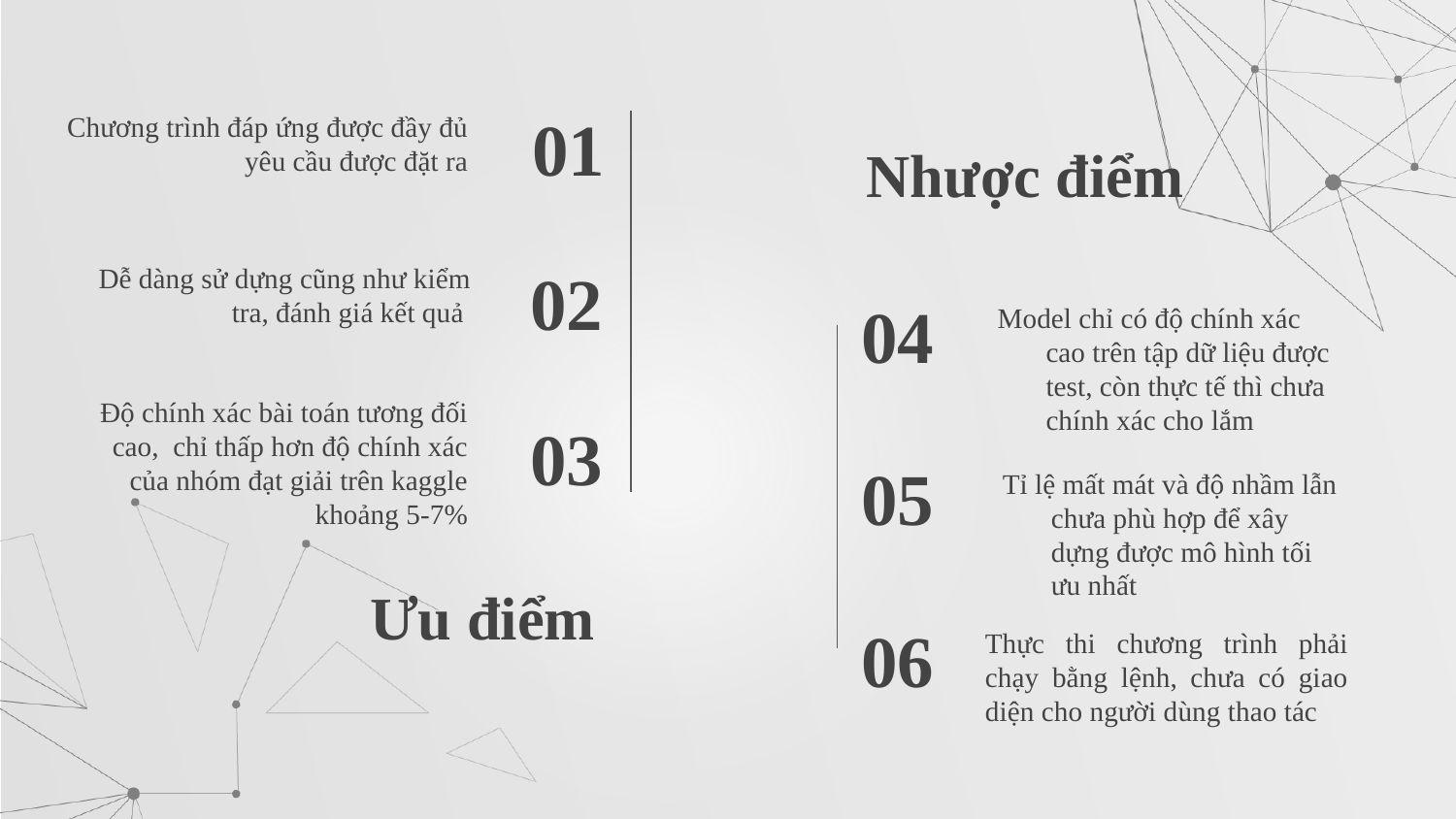

Chương trình đáp ứng được đầy đủ yêu cầu được đặt ra
Nhược điểm
01
Dễ dàng sử dựng cũng như kiểm tra, đánh giá kết quả
02
Model chỉ có độ chính xác cao trên tập dữ liệu được test, còn thực tế thì chưa chính xác cho lắm
04
Độ chính xác bài toán tương đối cao,  chỉ thấp hơn độ chính xác của nhóm đạt giải trên kaggle khoảng 5-7%
03
05
Tỉ lệ mất mát và độ nhầm lẫn chưa phù hợp để xây dựng được mô hình tối ưu nhất
# Ưu điểm
Thực thi chương trình phải chạy bằng lệnh, chưa có giao diện cho người dùng thao tác
06